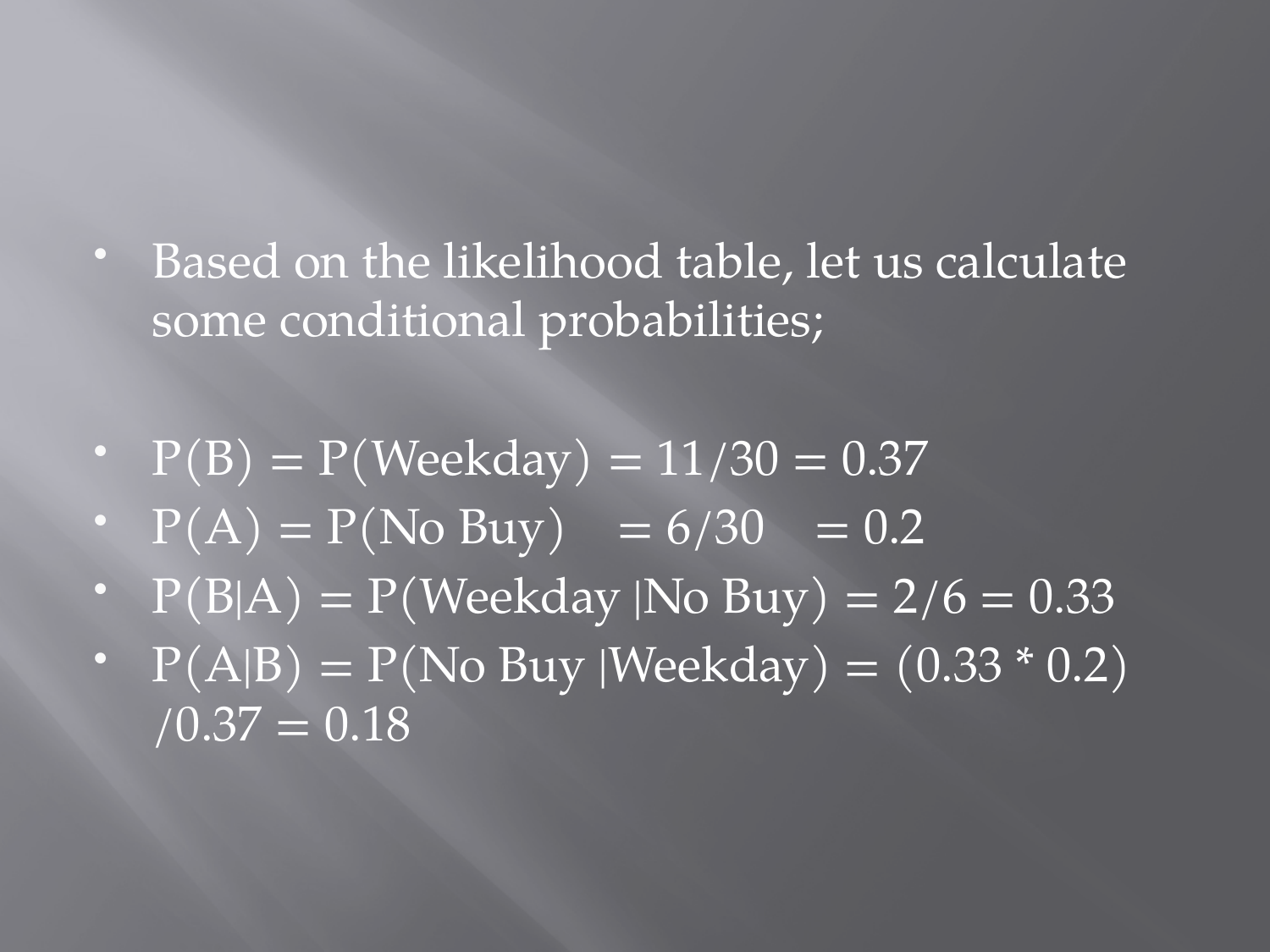

#
Based on the likelihood table, let us calculate some conditional probabilities;

P(B) = P(Weekday) = 11/30 = 0.37
P(A) = P(No Buy)    = 6/30    = 0.2
P(B|A) = P(Weekday |No Buy) = 2/6 = 0.33
P(A|B) = P(No Buy |Weekday) = (0.33 * 0.2) /0.37 = 0.18